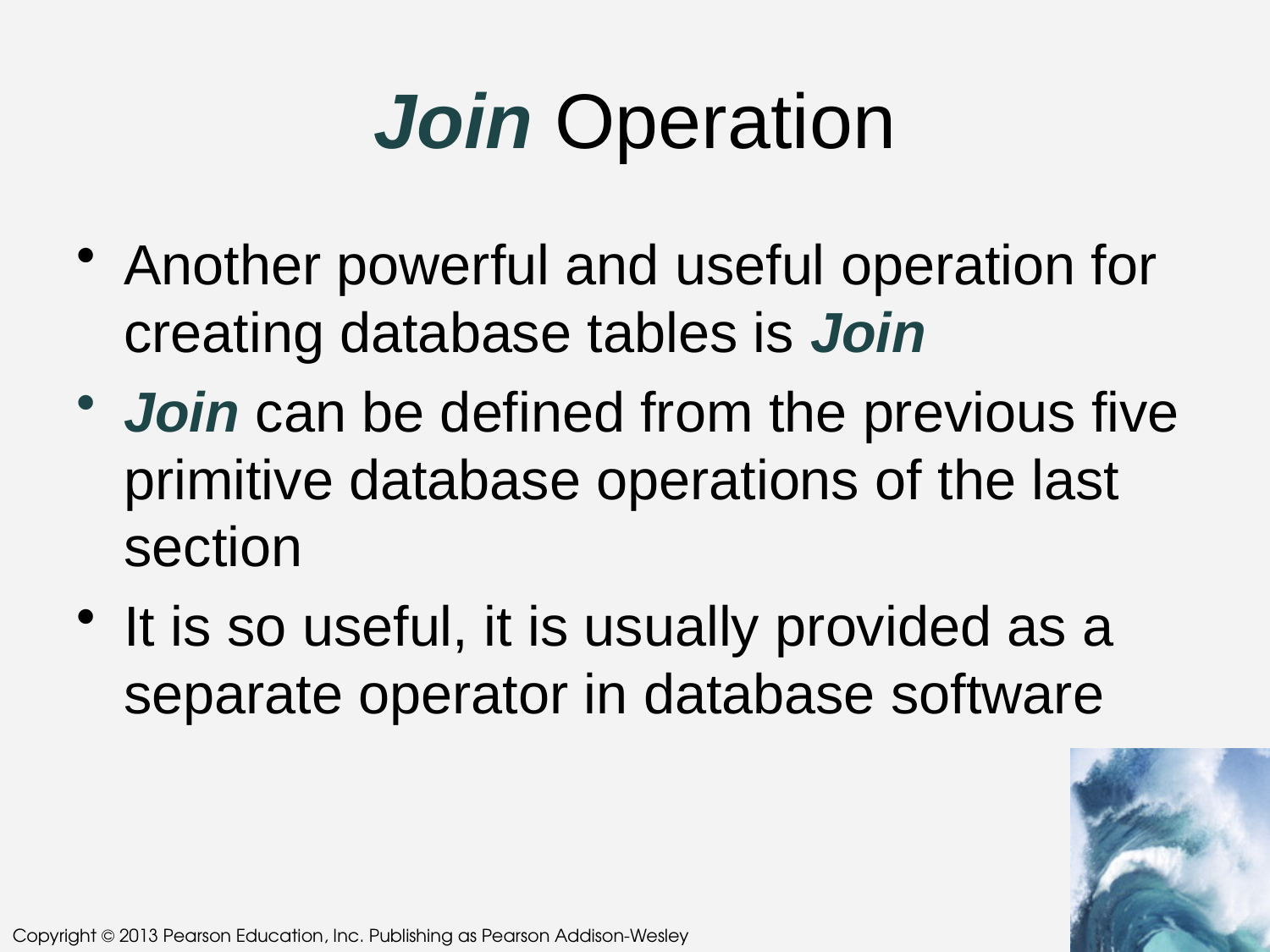

# Join Operation
Another powerful and useful operation for creating database tables is Join
Join can be defined from the previous five primitive database operations of the last section
It is so useful, it is usually provided as a separate operator in database software